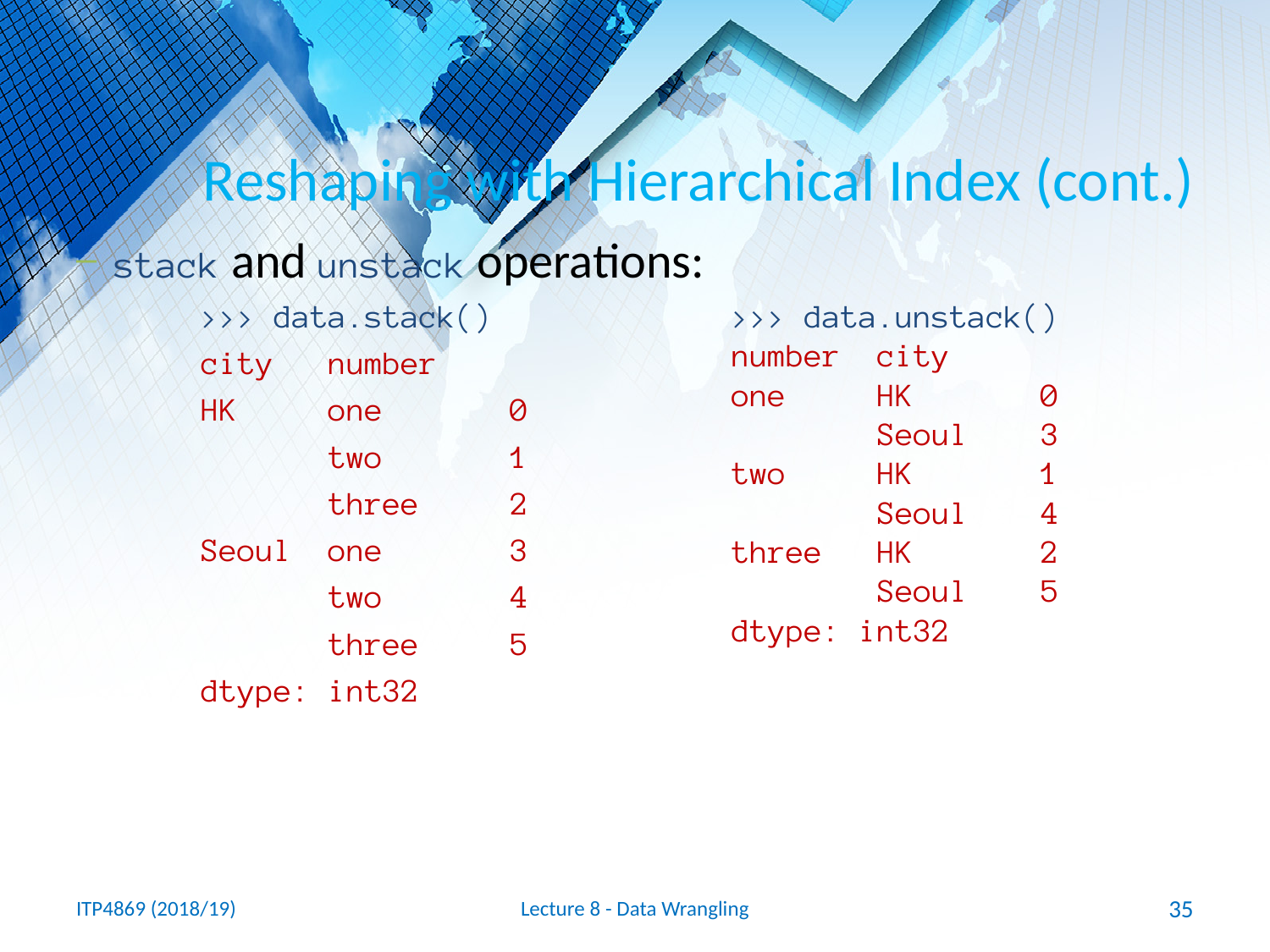

# Reshaping with Hierarchical Index (cont.)
stack and unstack operations:
>>> data.stack()
city   number
HK     one       0
       two       1
       three     2
Seoul  one       3
       two       4
       three     5
dtype: int32
>>> data.unstack()
number  city
one     HK       0
        Seoul    3
two     HK       1
        Seoul    4
three   HK       2
        Seoul    5
dtype: int32
ITP4869 (2018/19)
Lecture 8 - Data Wrangling
35